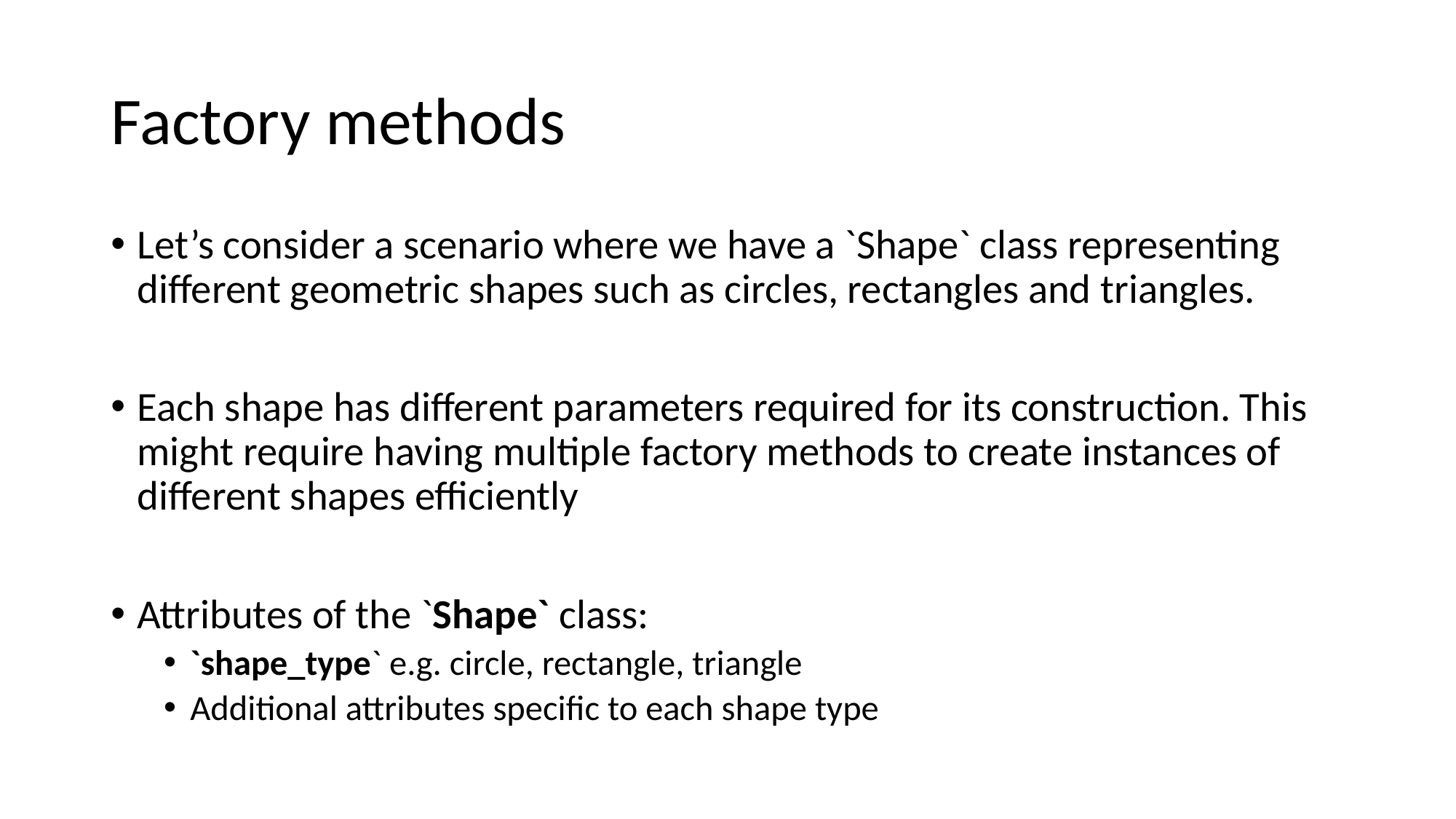

# Factory methods
Let’s consider a scenario where we have a `Shape` class representing different geometric shapes such as circles, rectangles and triangles.

Each shape has different parameters required for its construction. This might require having multiple factory methods to create instances of different shapes efficiently

Attributes of the `Shape` class:
`shape_type` e.g. circle, rectangle, triangle
Additional attributes specific to each shape type